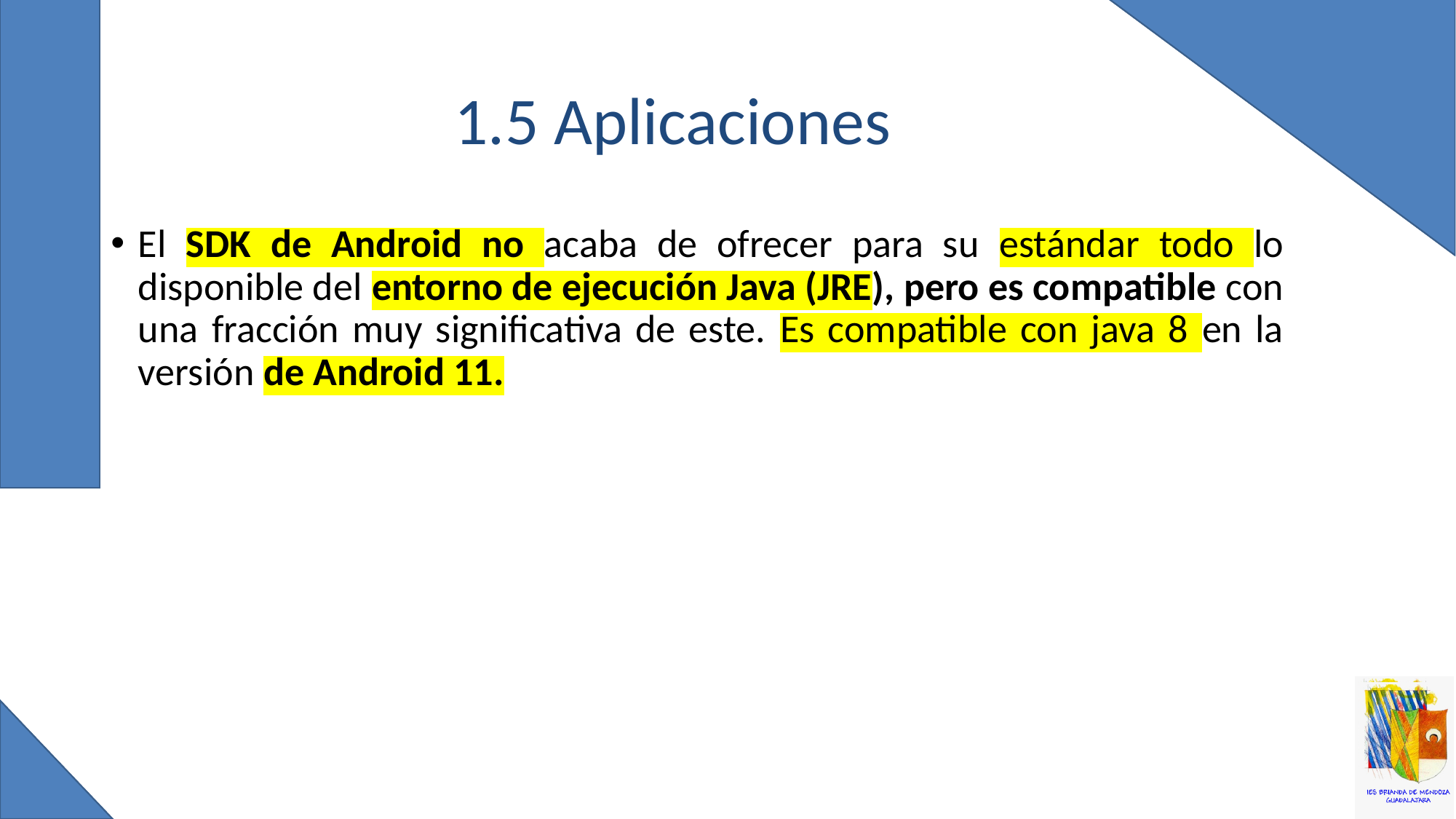

# 1.5 Aplicaciones
El SDK de Android no acaba de ofrecer para su estándar todo lo disponible del entorno de ejecución Java (JRE), pero es compatible con una fracción muy significativa de este. Es compatible con java 8 en la versión de Android 11.